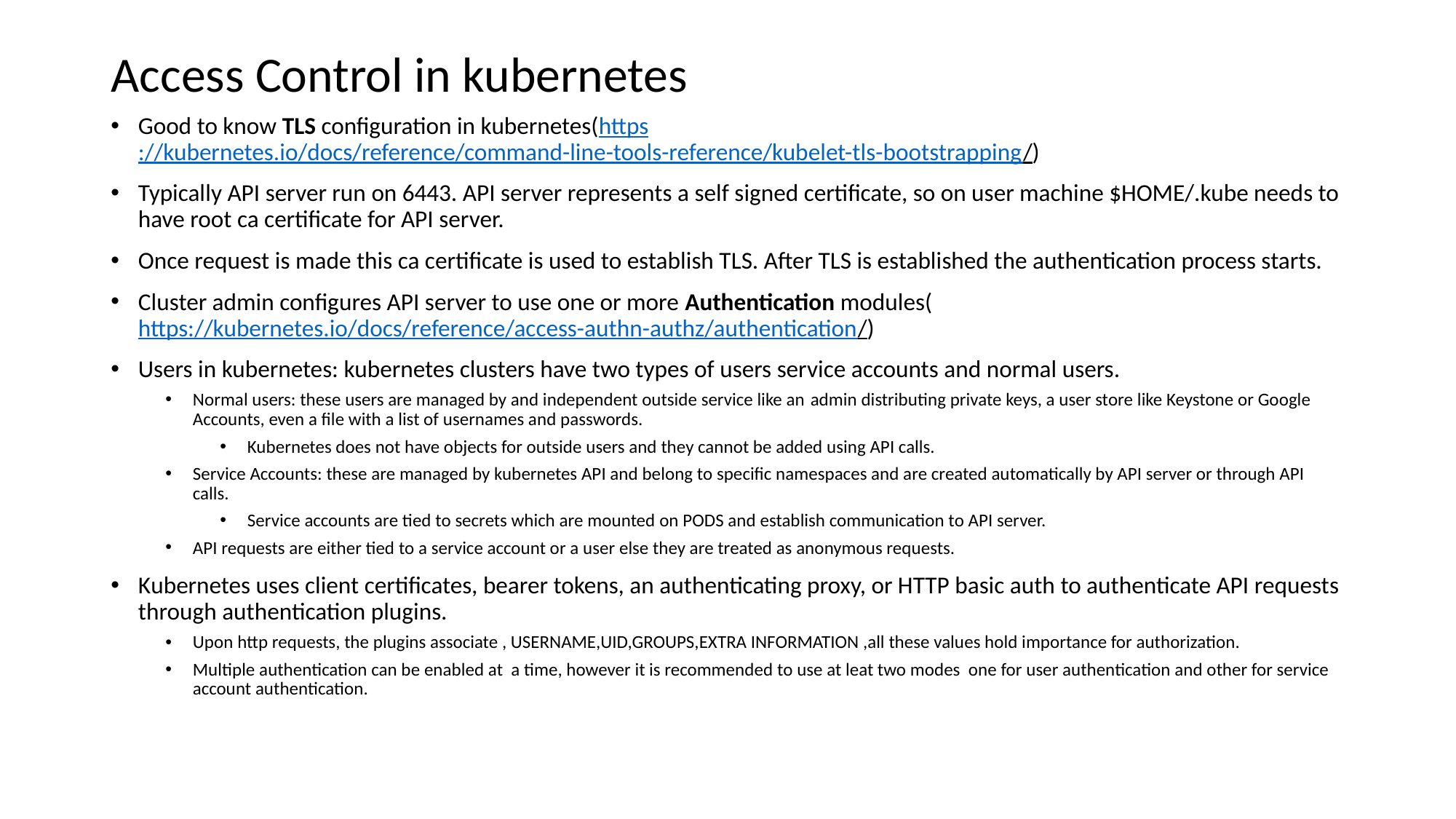

# Access Control in kubernetes
Good to know TLS configuration in kubernetes(https://kubernetes.io/docs/reference/command-line-tools-reference/kubelet-tls-bootstrapping/)
Typically API server run on 6443. API server represents a self signed certificate, so on user machine $HOME/.kube needs to have root ca certificate for API server.
Once request is made this ca certificate is used to establish TLS. After TLS is established the authentication process starts.
Cluster admin configures API server to use one or more Authentication modules(https://kubernetes.io/docs/reference/access-authn-authz/authentication/)
Users in kubernetes: kubernetes clusters have two types of users service accounts and normal users.
Normal users: these users are managed by and independent outside service like an admin distributing private keys, a user store like Keystone or Google Accounts, even a file with a list of usernames and passwords.
Kubernetes does not have objects for outside users and they cannot be added using API calls.
Service Accounts: these are managed by kubernetes API and belong to specific namespaces and are created automatically by API server or through API calls.
Service accounts are tied to secrets which are mounted on PODS and establish communication to API server.
API requests are either tied to a service account or a user else they are treated as anonymous requests.
Kubernetes uses client certificates, bearer tokens, an authenticating proxy, or HTTP basic auth to authenticate API requests through authentication plugins.
Upon http requests, the plugins associate , USERNAME,UID,GROUPS,EXTRA INFORMATION ,all these values hold importance for authorization.
Multiple authentication can be enabled at  a time, however it is recommended to use at leat two modes  one for user authentication and other for service account authentication.